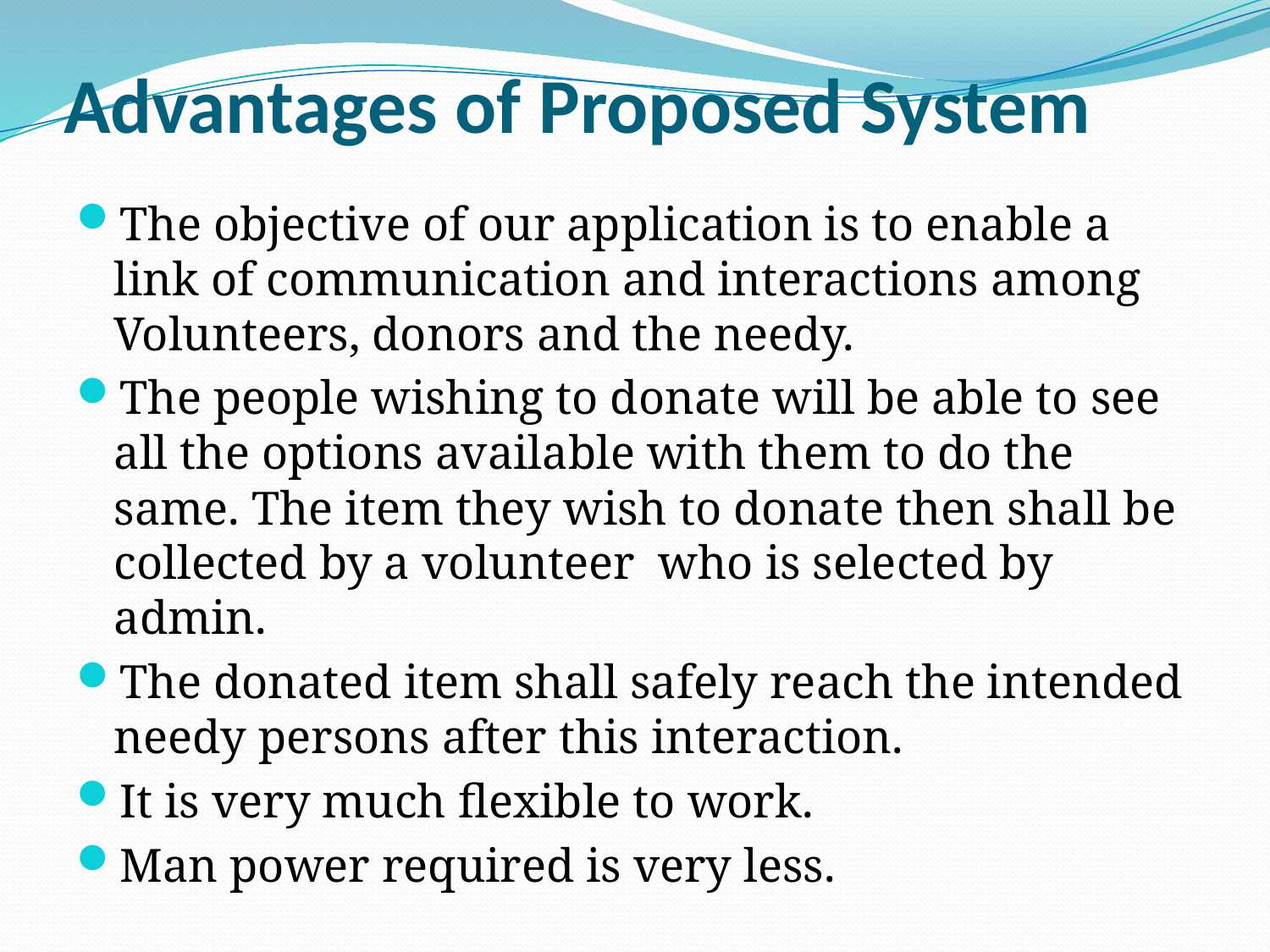

# Advantages of Proposed System
The objective of our application is to enable a link of communication and interactions among Volunteers, donors and the needy.
The people wishing to donate will be able to see all the options available with them to do the same. The item they wish to donate then shall be collected by a volunteer  who is selected by admin.
The donated item shall safely reach the intended needy persons after this interaction.
It is very much flexible to work.
Man power required is very less.